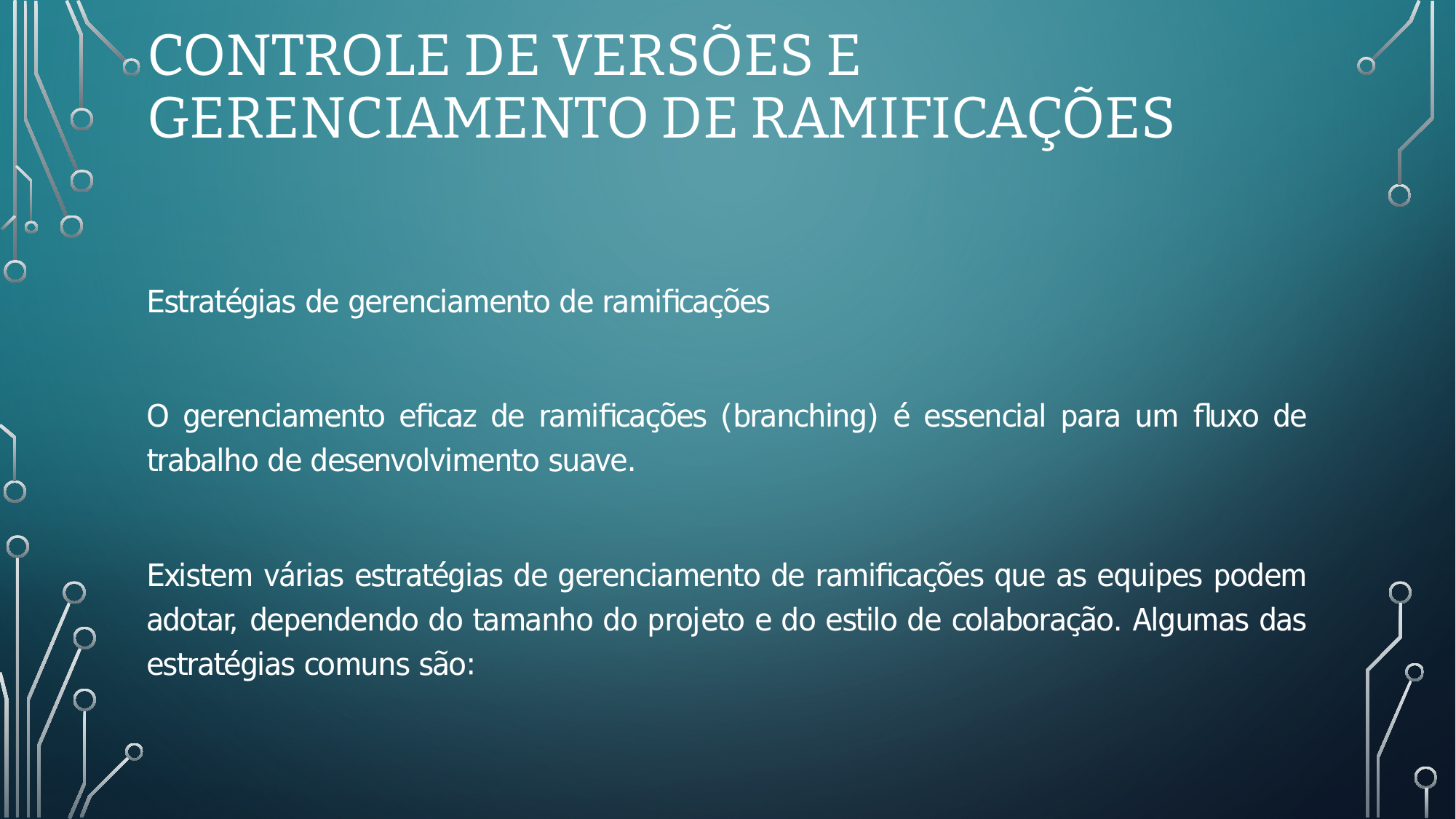

# Controle de Versões e Gerenciamento de Ramificações
Estratégias de gerenciamento de ramificações

O gerenciamento eficaz de ramificações (branching) é essencial para um fluxo de trabalho de desenvolvimento suave.

Existem várias estratégias de gerenciamento de ramificações que as equipes podem adotar, dependendo do tamanho do projeto e do estilo de colaboração. Algumas das estratégias comuns são: